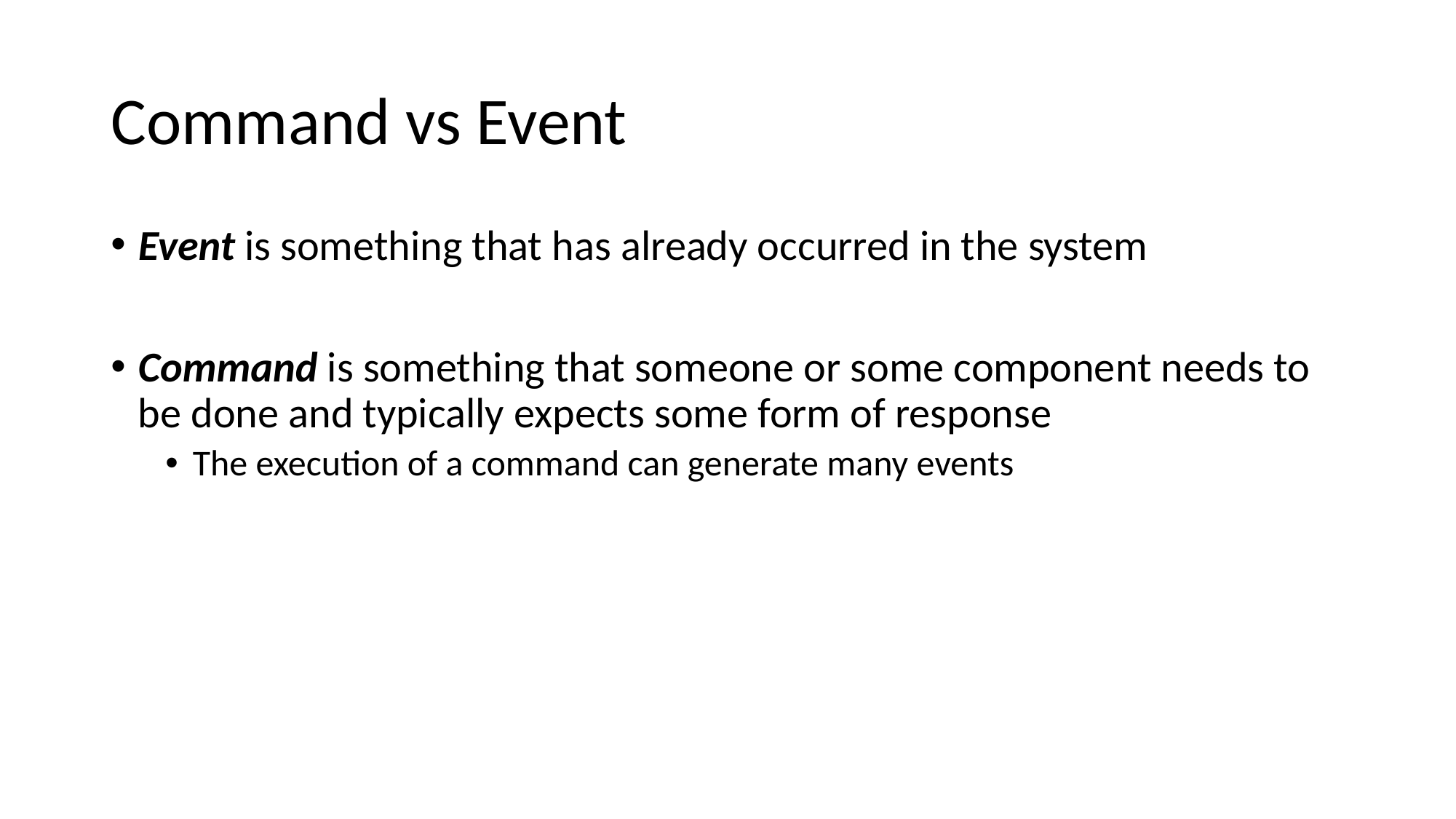

# Command vs Event
Event is something that has already occurred in the system

Command is something that someone or some component needs to be done and typically expects some form of response
The execution of a command can generate many events